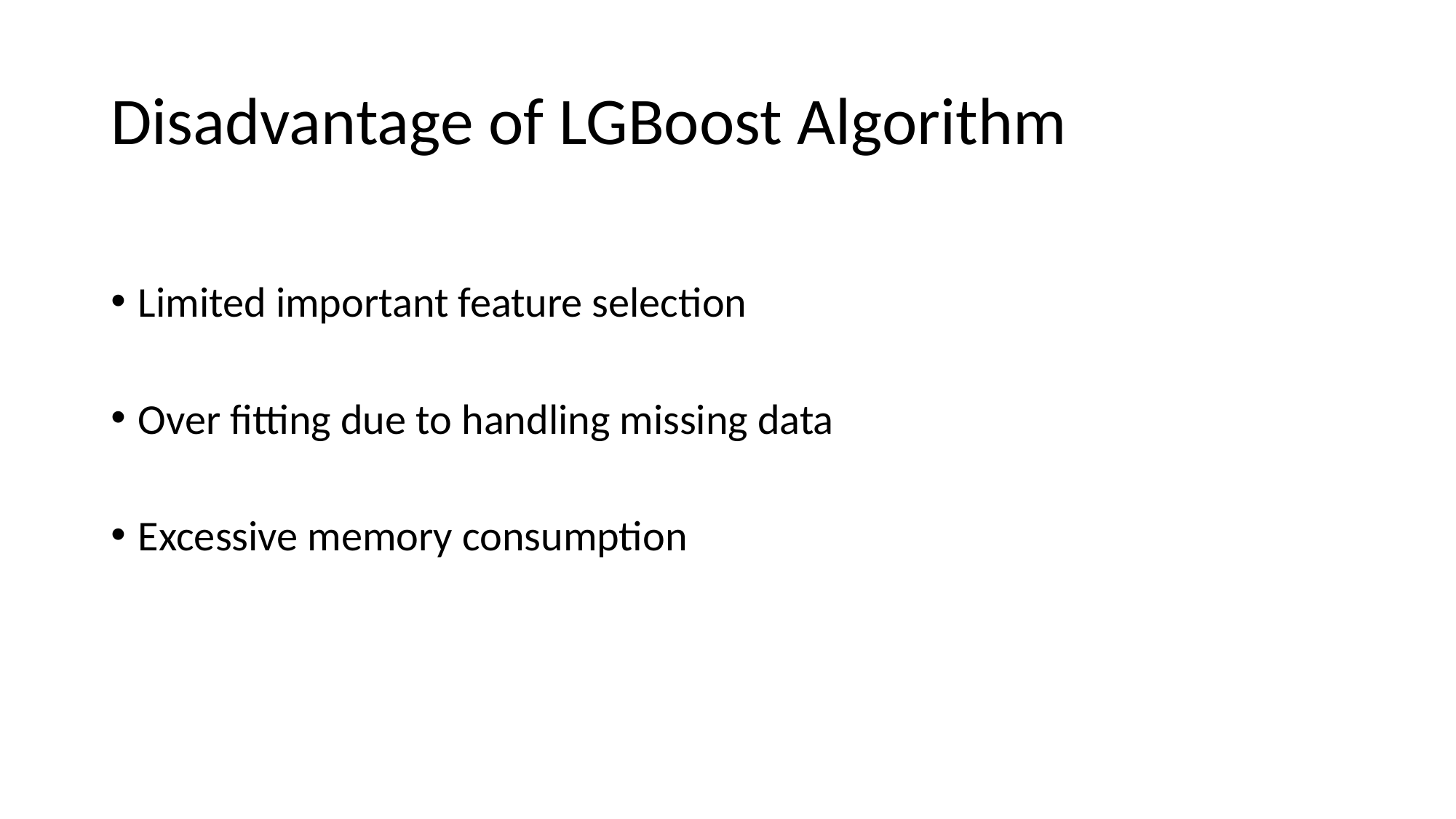

# Disadvantage of LGBoost Algorithm
Limited important feature selection
Over fitting due to handling missing data
Excessive memory consumption